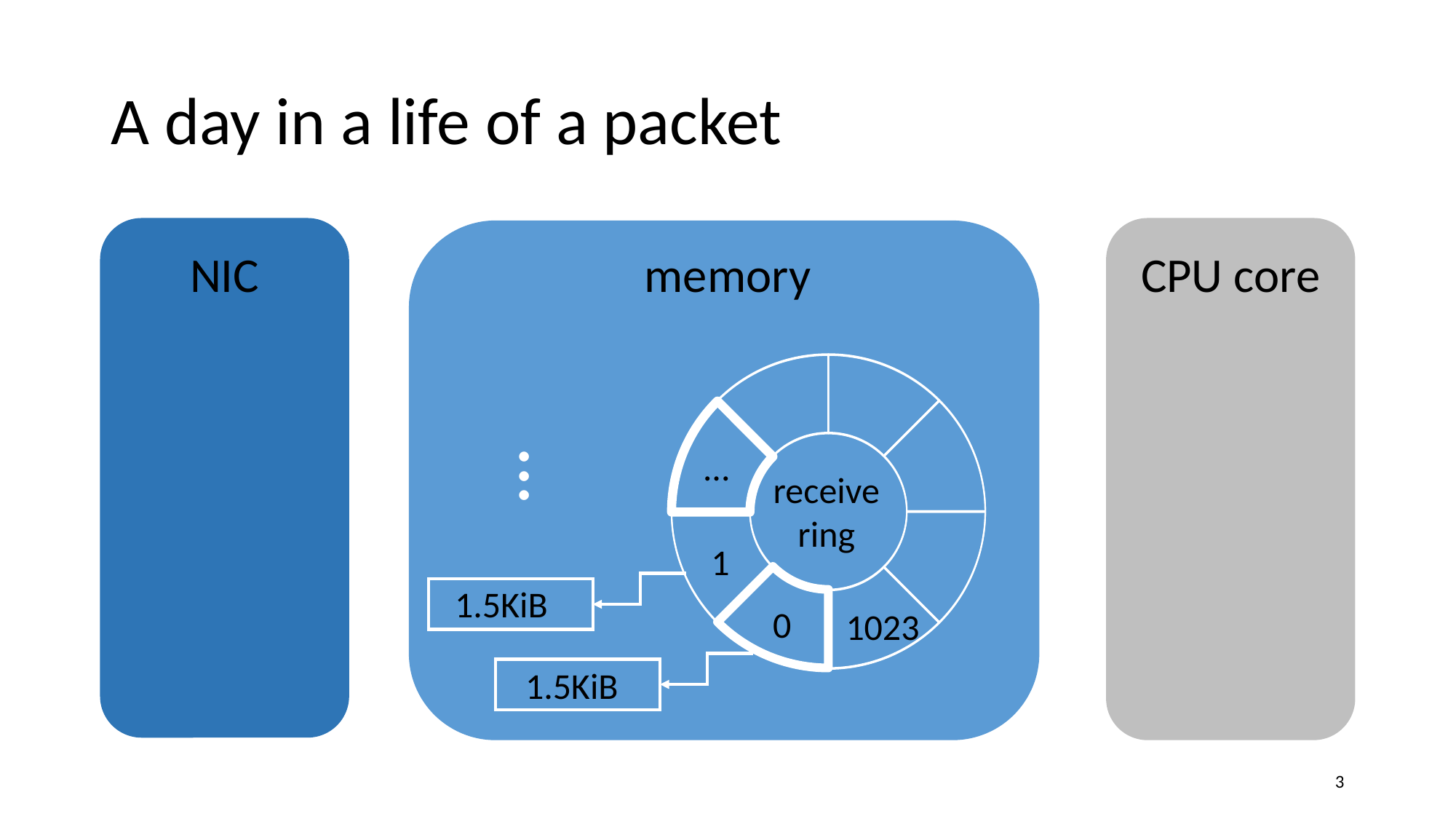

# A day in a life of a packet

memory
NIC
CPU core

### Chart

| Category | Sales |
|---|---|
| 1st Qtr | 1.0 |
| 2nd Qtr | 1.0 |
| 3rd Qtr | 1.0 |
| 4th Qtr | 1.0 |

### Chart

| Category | Sales |
|---|---|
| 1st Qtr | 1.0 |
| 2nd Qtr | 1.0 |
| 3rd Qtr | 1.0 |
| 4th Qtr | 1.0 |
.
.
.
…
receive
ring
1
1.5KiB

0
1023
1.5KiB

3